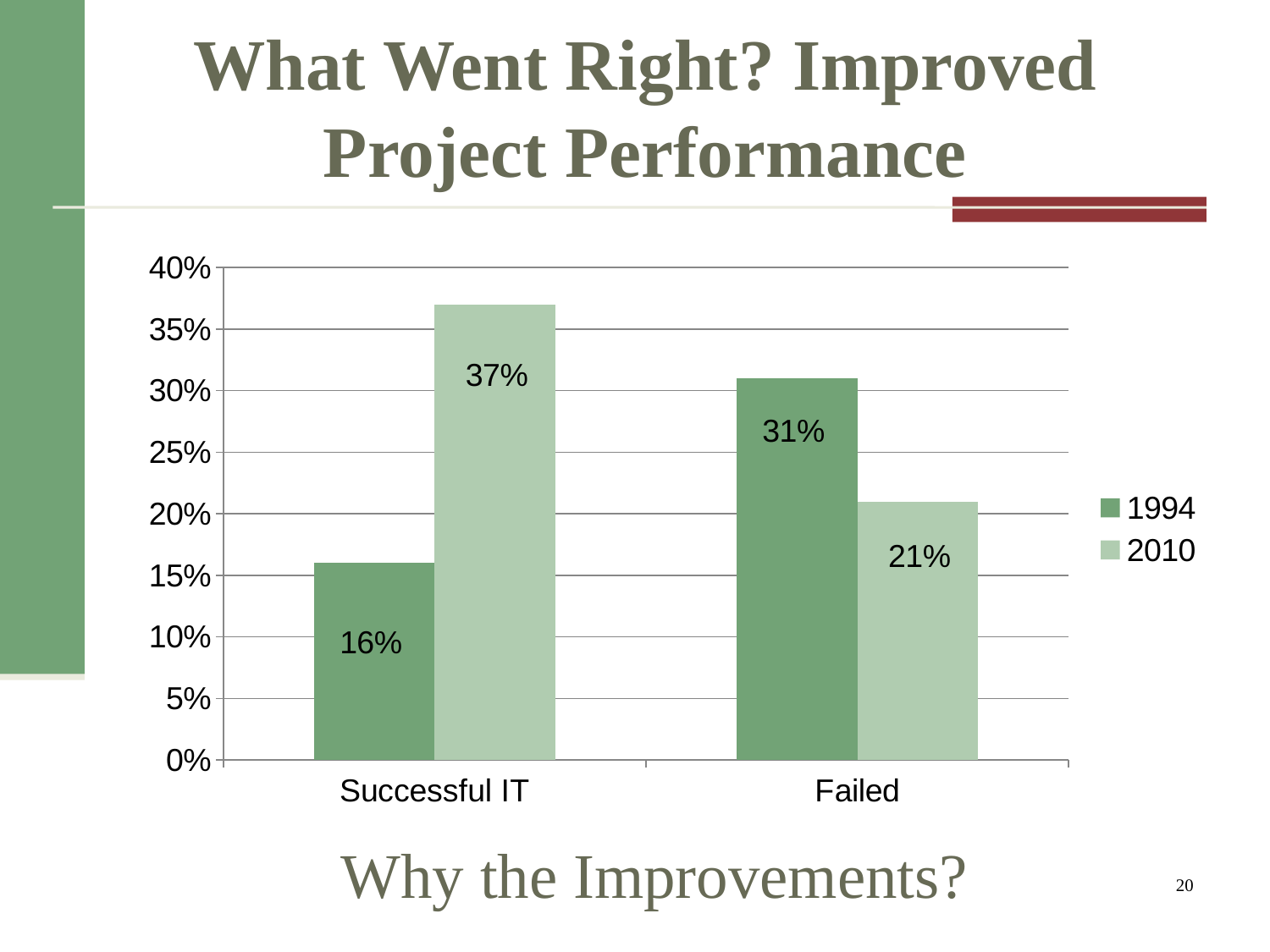

What Went Right? Improved Project Performance

### Chart

| Category | 1994 | 2010 |
|---|---|---|
| Successful IT | 0.16 | 0.37 |
| Failed | 0.31 | 0.21 |
# Why the Improvements?
20